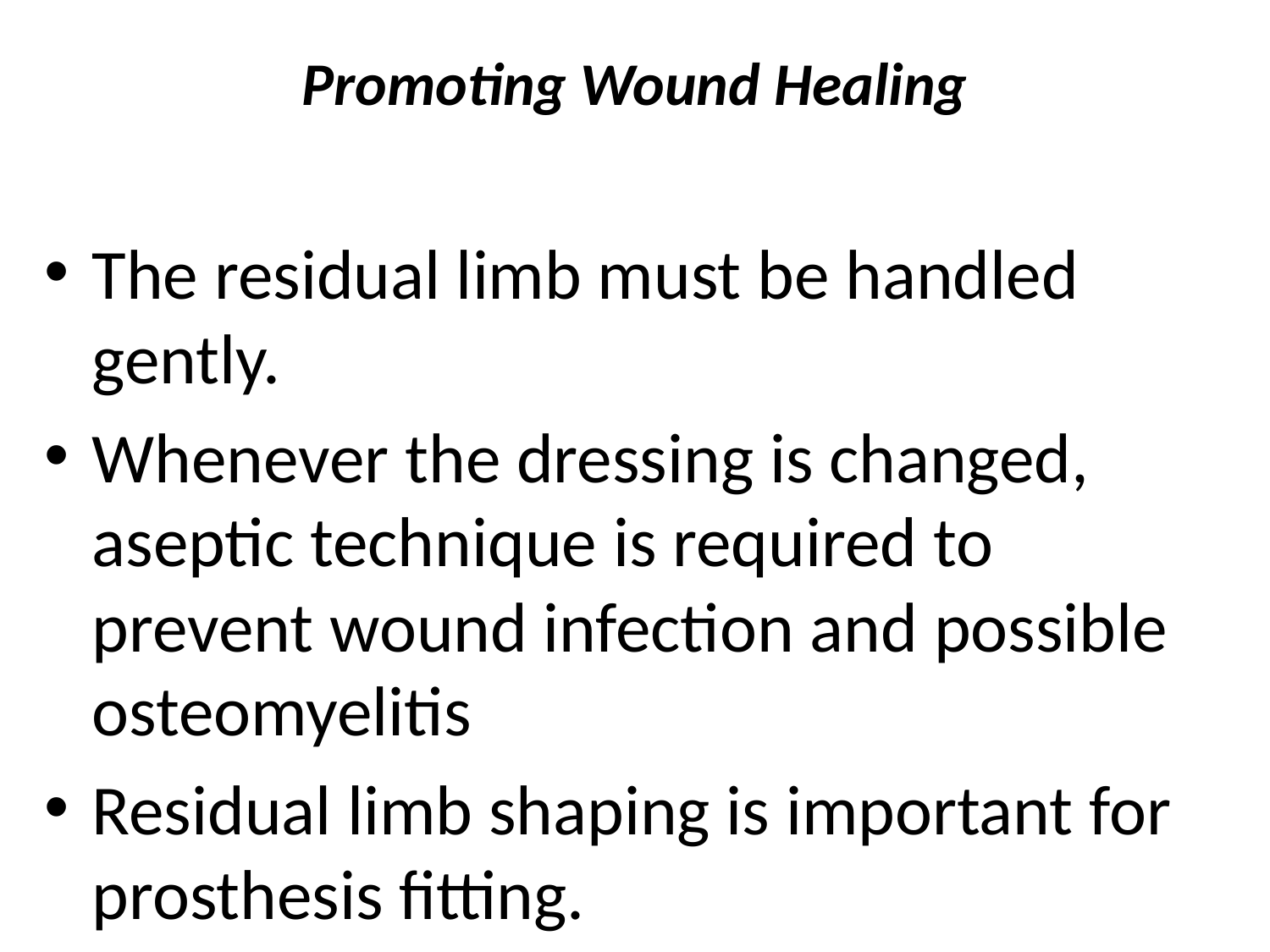

# Promoting Wound Healing
The residual limb must be handled gently.
Whenever the dressing is changed, aseptic technique is required to prevent wound infection and possible osteomyelitis
Residual limb shaping is important for prosthesis fitting.